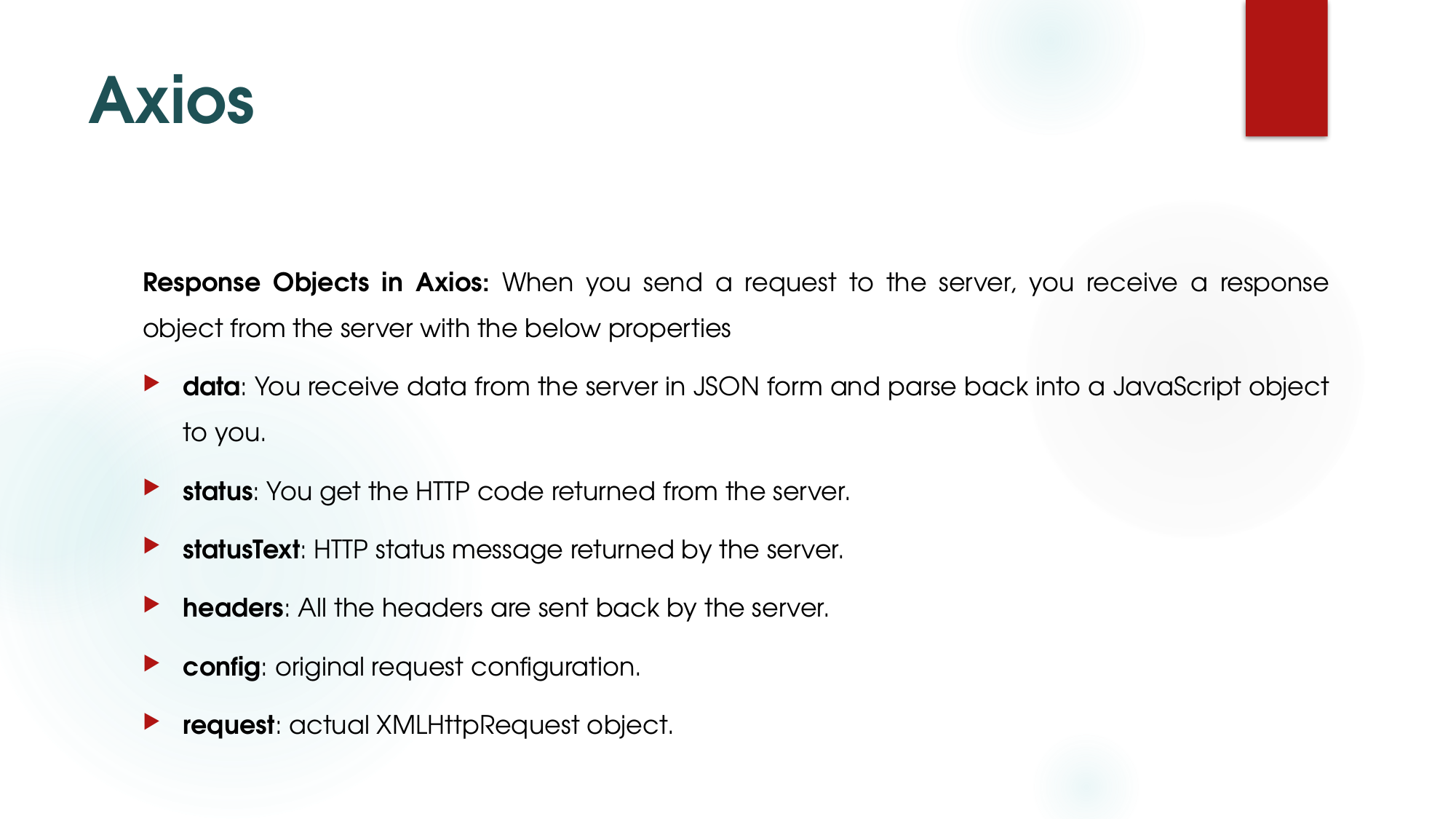

# Axios
Response Objects in Axios: When you send a request to the server, you receive a response object from the server with the below properties
data: You receive data from the server in JSON form and parse back into a JavaScript object to you.
status: You get the HTTP code returned from the server.
statusText: HTTP status message returned by the server.
headers: All the headers are sent back by the server.
config: original request configuration.
request: actual XMLHttpRequest object.